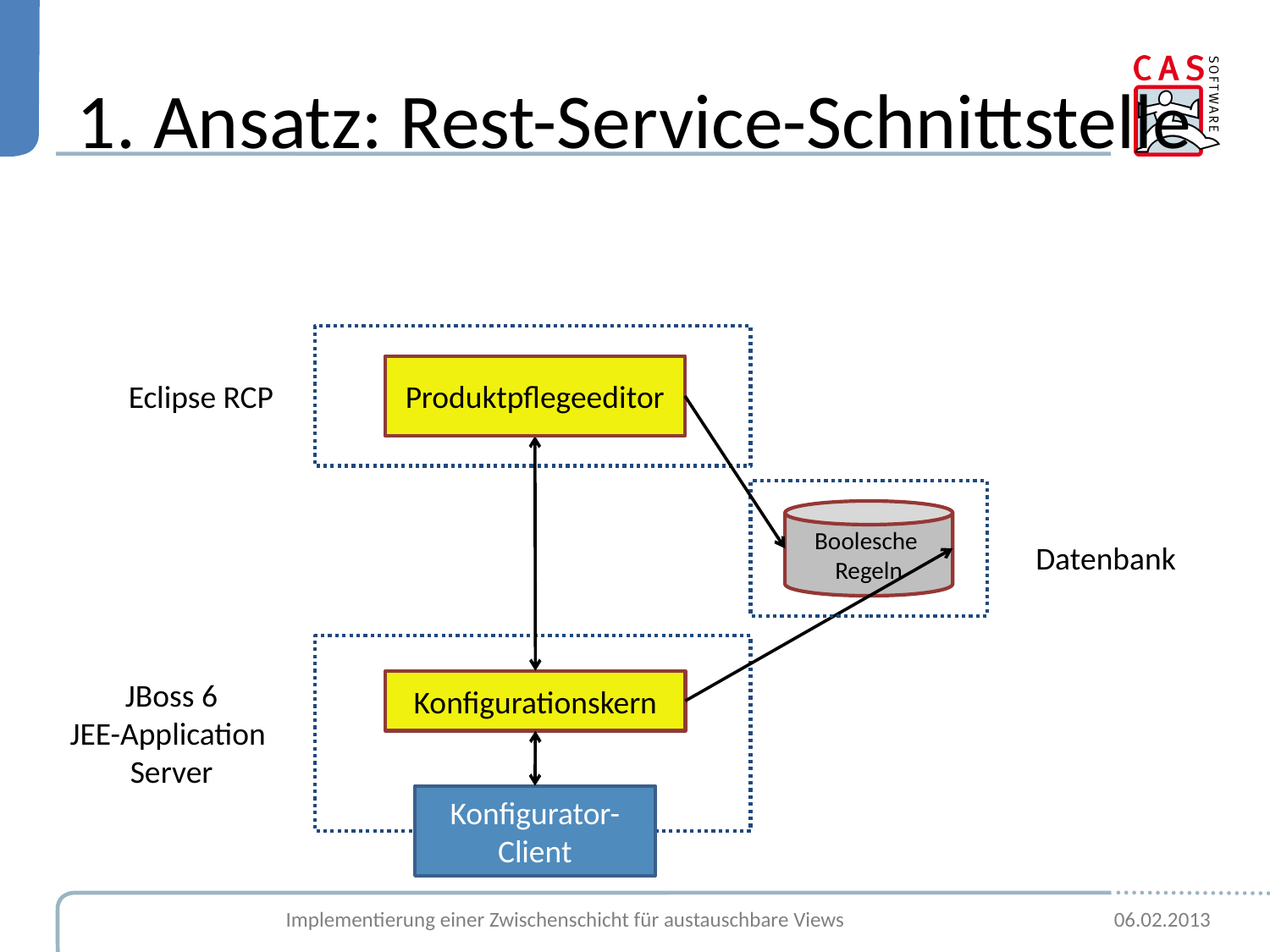

# 1. Ansatz: Rest-Service-Schnittstelle

Produktpflegeeditor
Eclipse RCP

Boolesche
Regeln
 Datenbank

JBoss 6
JEE-Application
Server
Konfigurationskern
Konfigurator-Client
Implementierung einer Zwischenschicht für austauschbare Views
06.02.2013